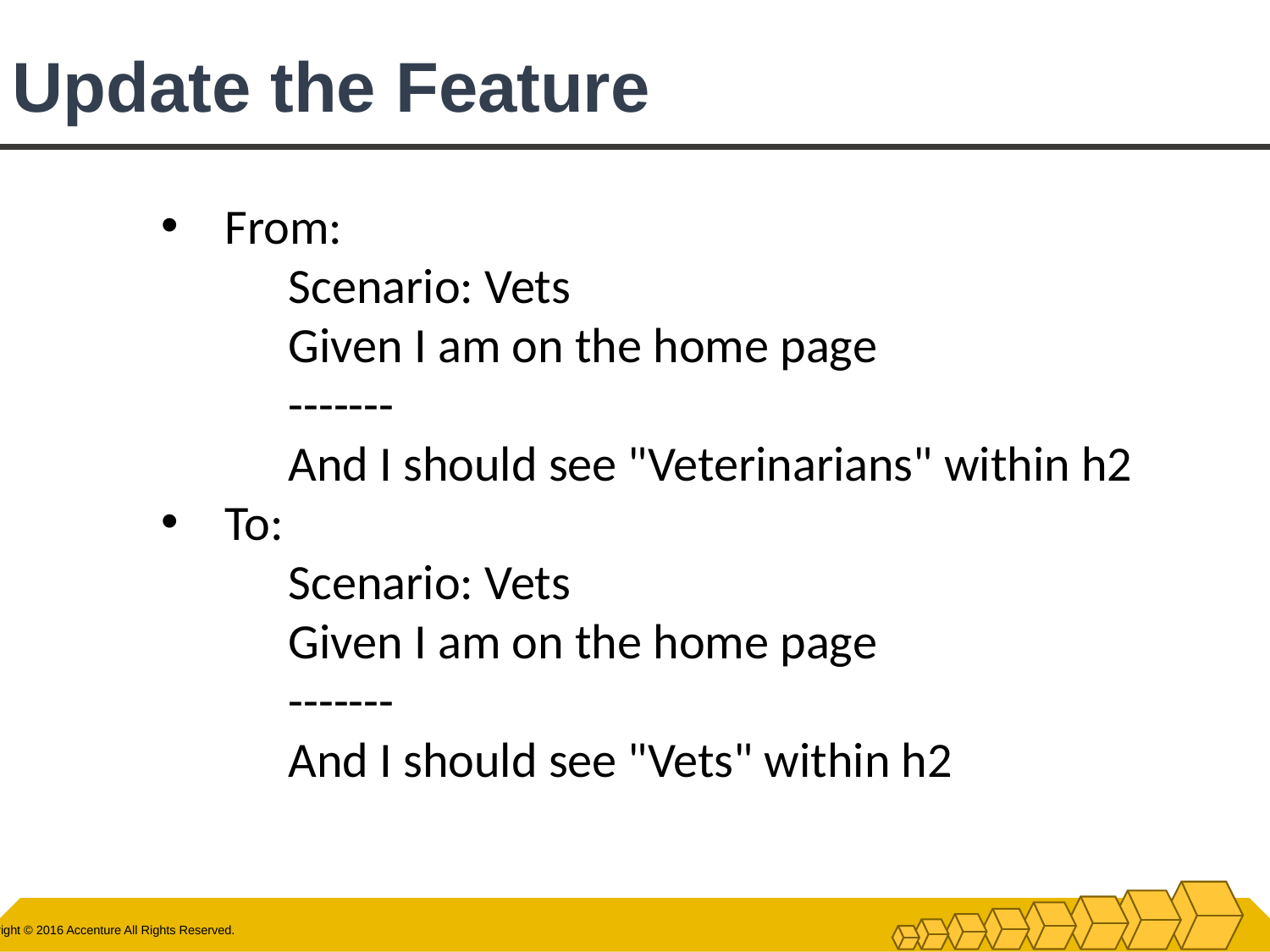

# Update the Feature
From:
	Scenario: Vets
	Given I am on the home page
	-------
	And I should see "Veterinarians" within h2
To:
	Scenario: Vets
	Given I am on the home page
	-------
	And I should see "Vets" within h2